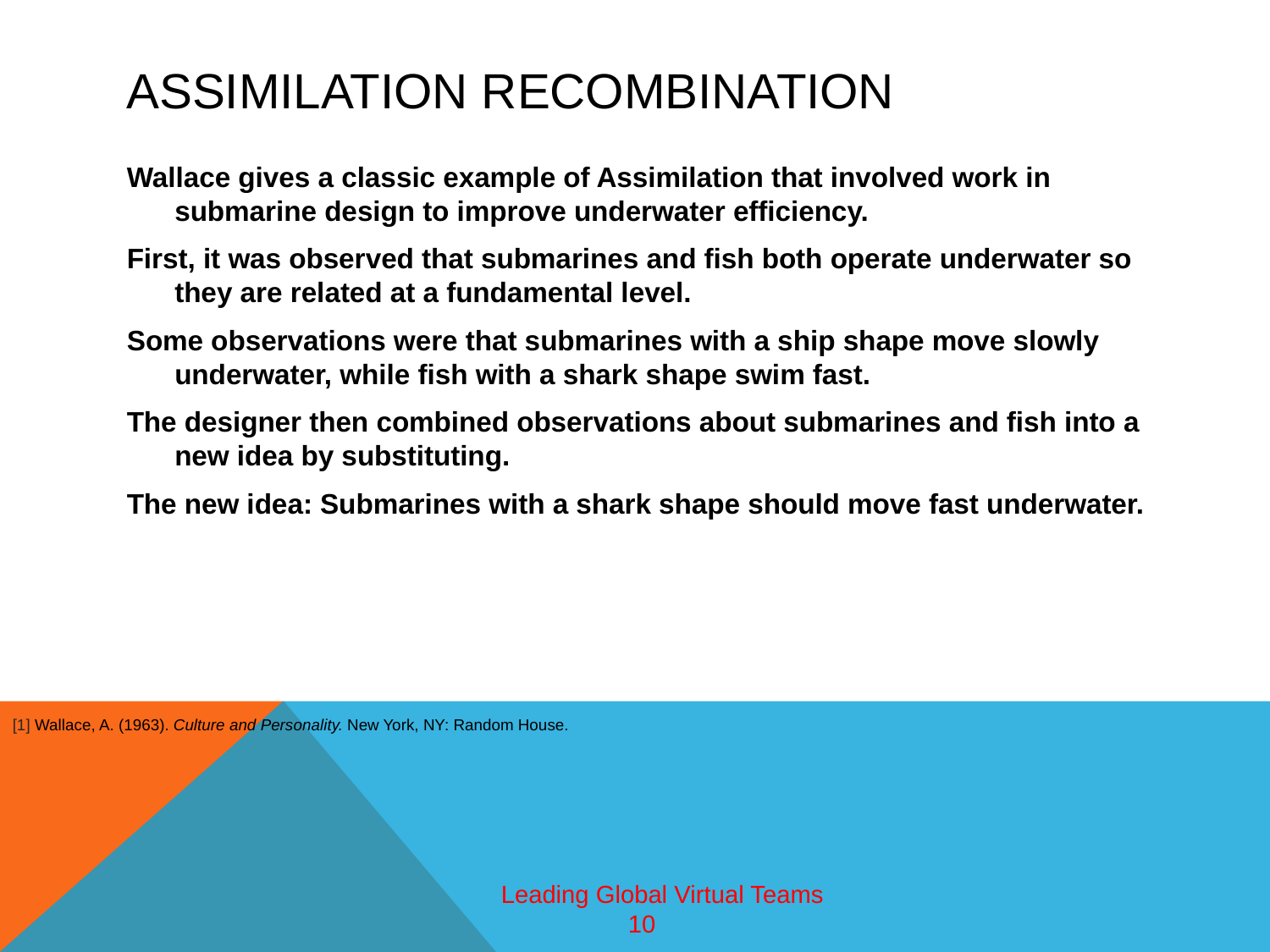

# Assimilation recombination
Wallace gives a classic example of Assimilation that involved work in submarine design to improve underwater efficiency.
First, it was observed that submarines and fish both operate underwater so they are related at a fundamental level.
Some observations were that submarines with a ship shape move slowly underwater, while fish with a shark shape swim fast.
The designer then combined observations about submarines and fish into a new idea by substituting.
The new idea: Submarines with a shark shape should move fast underwater.
[1] Wallace, A. (1963). Culture and Personality. New York, NY: Random House.